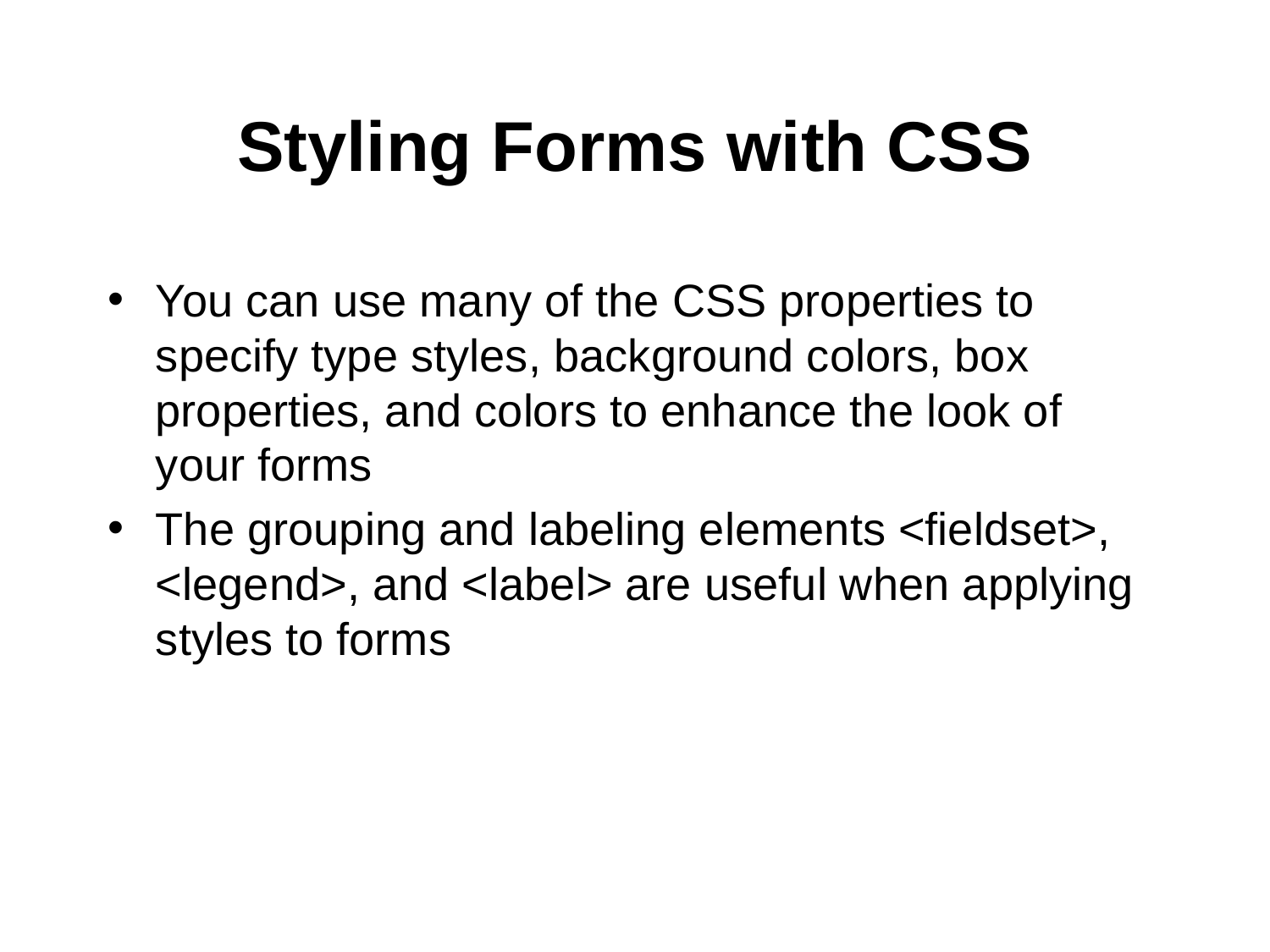

# Styling Forms with CSS
You can use many of the CSS properties to specify type styles, background colors, box properties, and colors to enhance the look of your forms
The grouping and labeling elements <fieldset>, <legend>, and <label> are useful when applying styles to forms